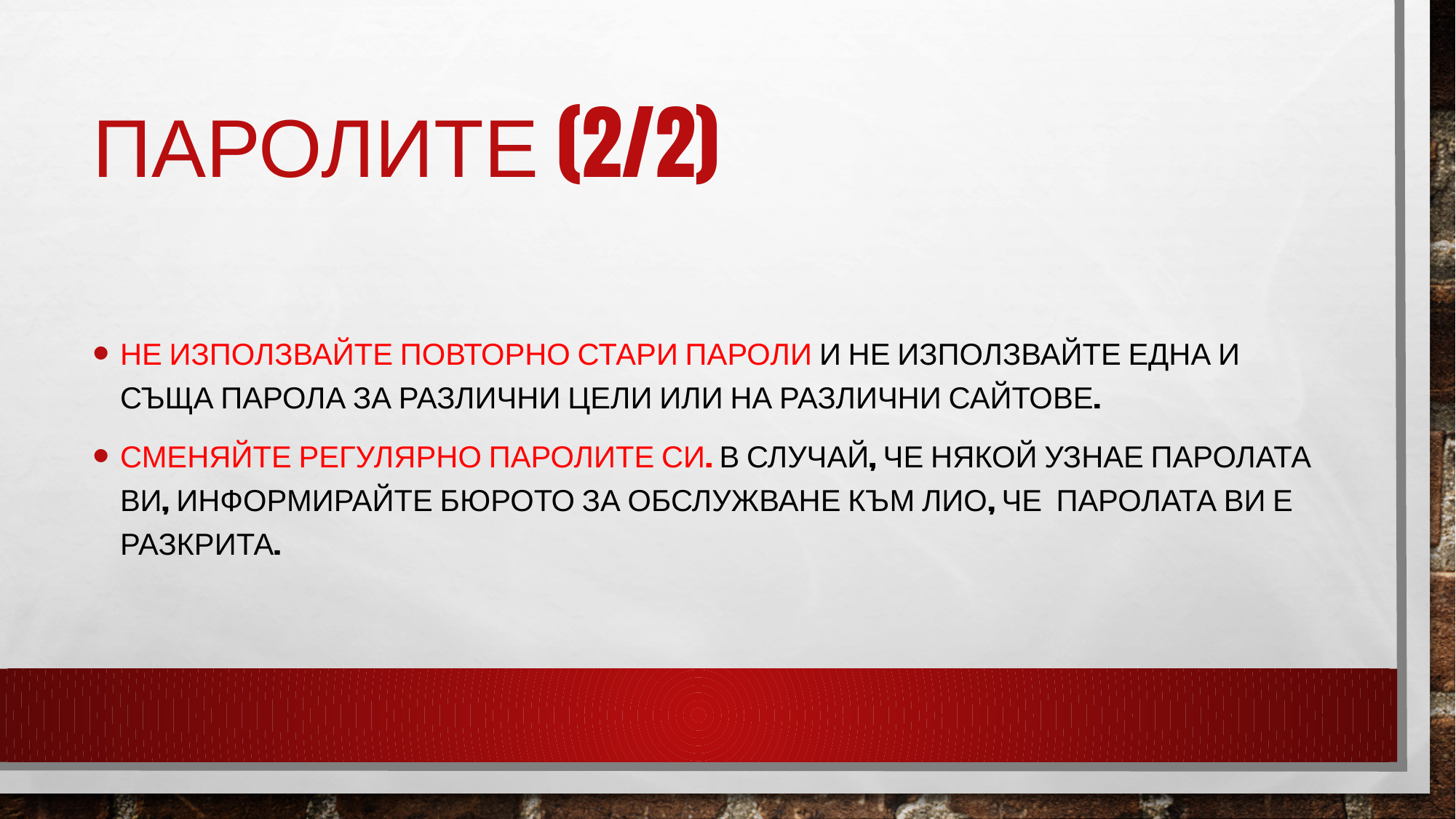

# Паролите (2/2)
Не използвайте повторно стари пароли и не използвайте една и съща парола за различни цели или на различни сайтове.
Сменяйте регулярно паролите си. В случай, че някой узнае паролата ви, информирайте Бюрото за обслужване към ЛИО, че  паролата ви е разкрита.